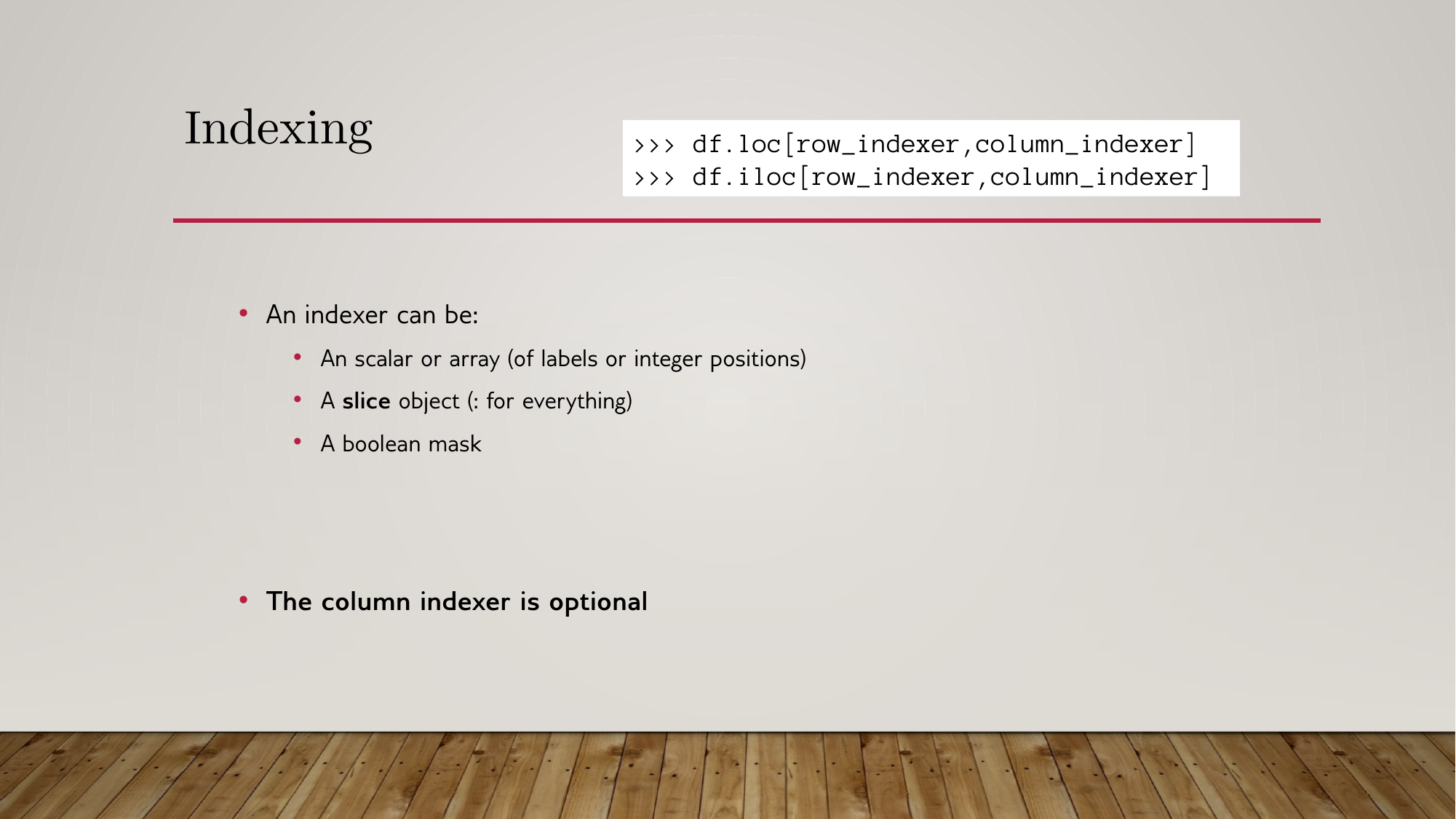

# Indexing
>>> df.loc[row_indexer,column_indexer]
>>> df.iloc[row_indexer,column_indexer]

An indexer can be:
An scalar or array (of labels or integer positions)
A slice object (: for everything)
A boolean mask

The column indexer is optional